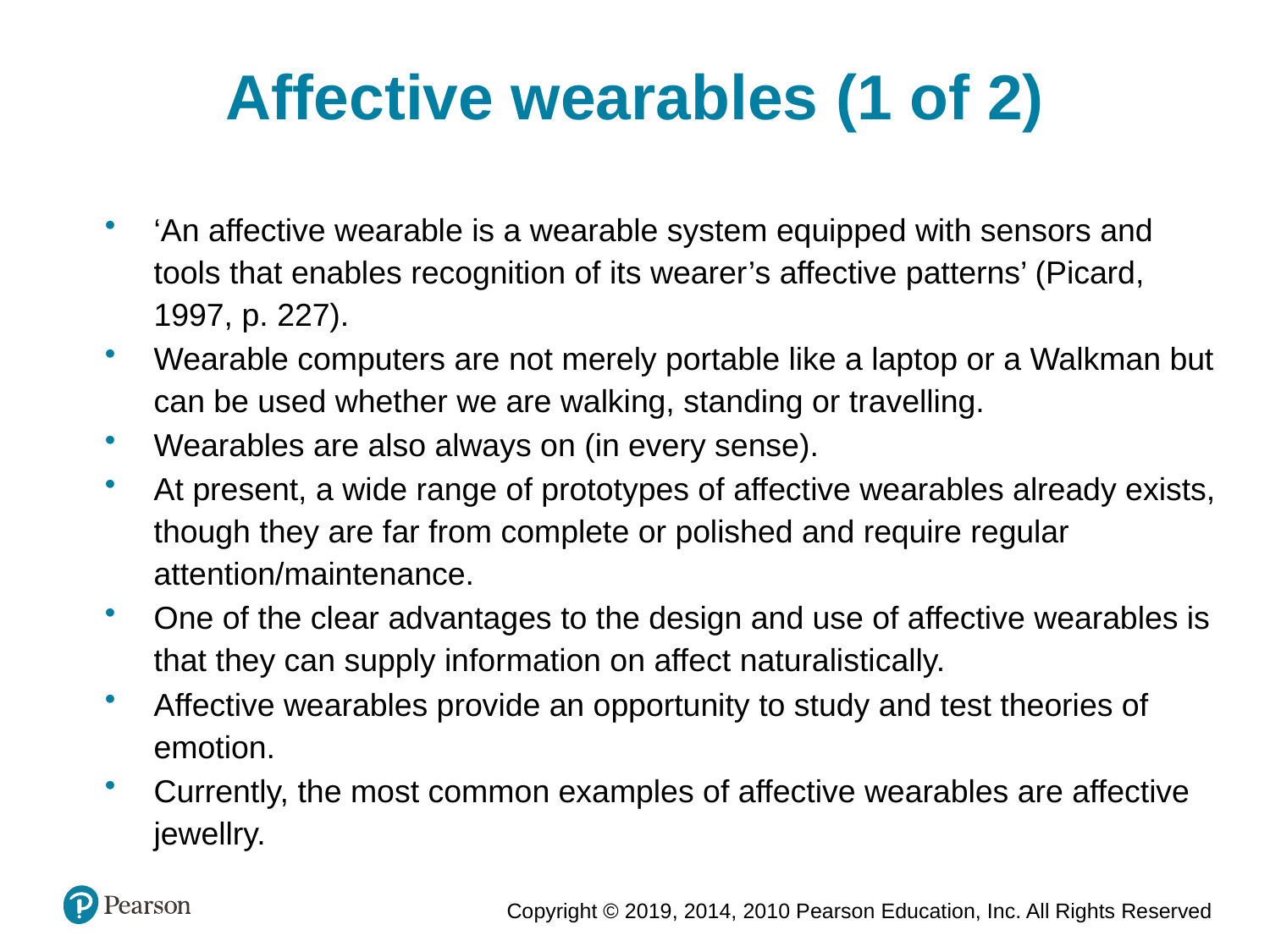

Affective wearables (1 of 2)
‘An affective wearable is a wearable system equipped with sensors and tools that enables recognition of its wearer’s affective patterns’ (Picard, 1997, p. 227).
Wearable computers are not merely portable like a laptop or a Walkman but can be used whether we are walking, standing or travelling.
Wearables are also always on (in every sense).
At present, a wide range of prototypes of affective wearables already exists, though they are far from complete or polished and require regular attention/maintenance.
One of the clear advantages to the design and use of affective wearables is that they can supply information on affect naturalistically.
Affective wearables provide an opportunity to study and test theories of emotion.
Currently, the most common examples of affective wearables are affective jewellry.